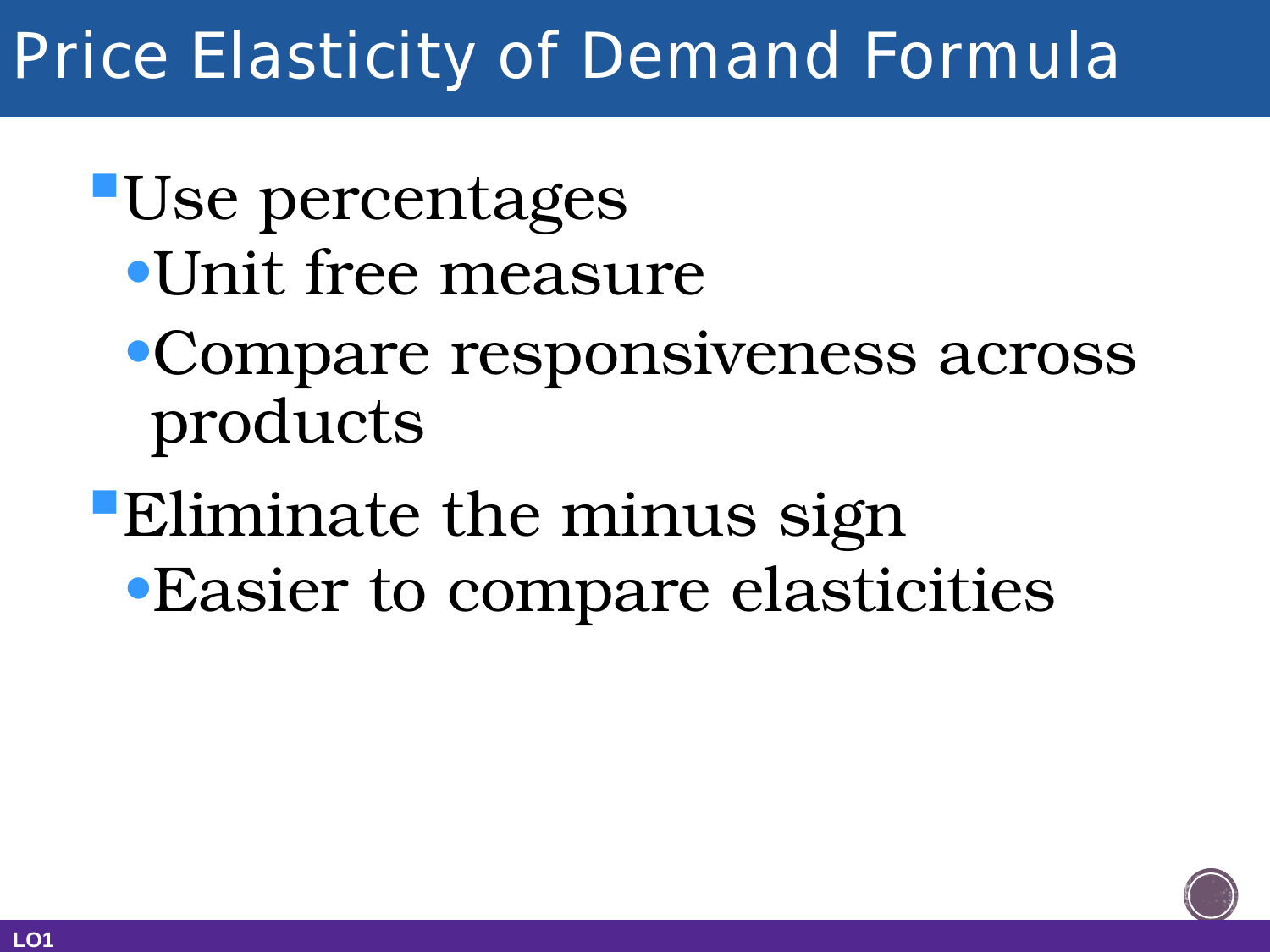

# Price Elasticity of Demand Formula
Use percentages
Unit free measure
Compare responsiveness across products
Eliminate the minus sign
Easier to compare elasticities

LO1